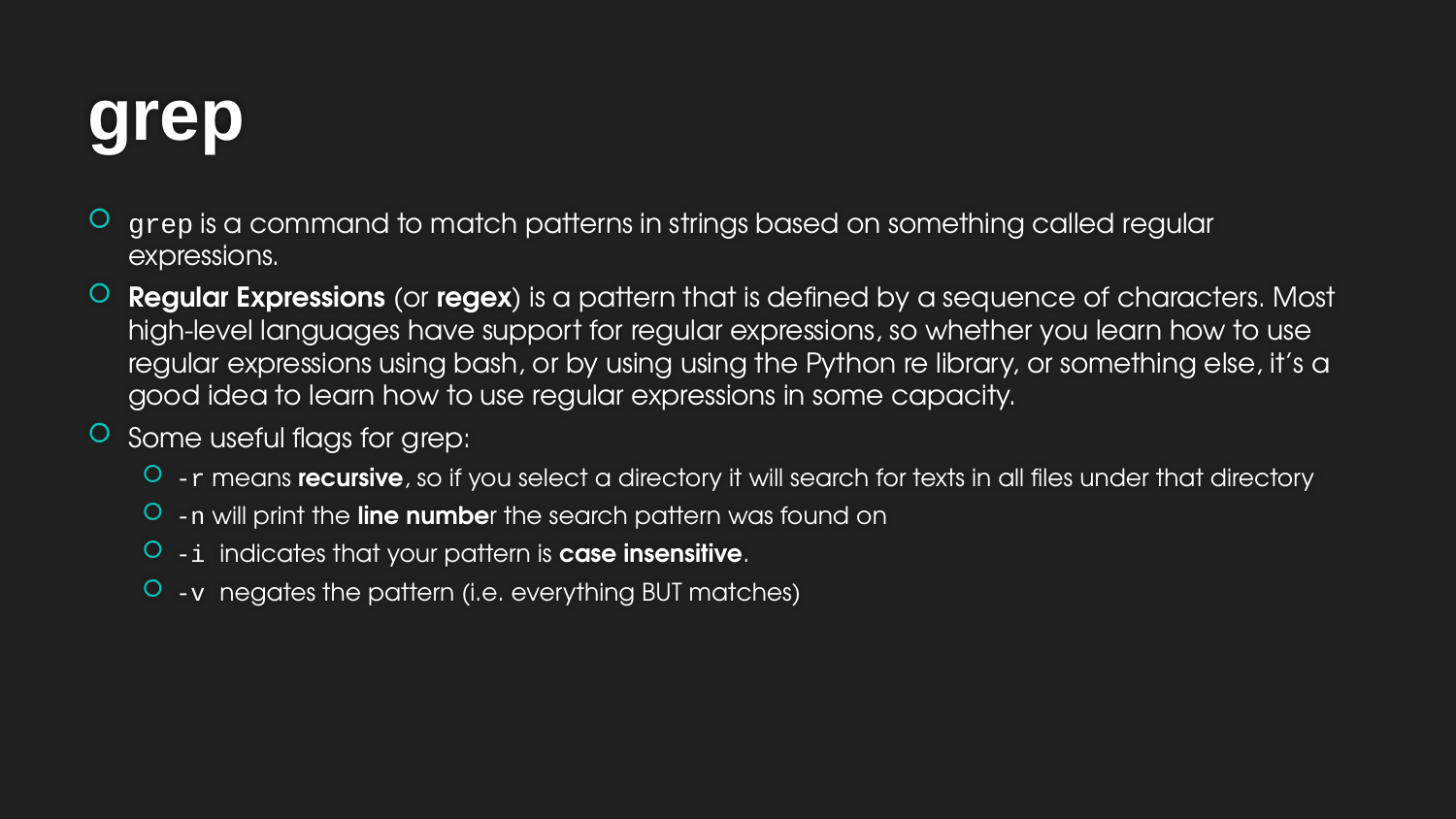

# grep
grep is a command to match patterns in strings based on something called regular expressions.
Regular Expressions (or regex) is a pattern that is defined by a sequence of characters. Most high-level languages have support for regular expressions, so whether you learn how to use regular expressions using bash, or by using using the Python re library, or something else, it’s a good idea to learn how to use regular expressions in some capacity.
Some useful flags for grep:
-r means recursive, so if you select a directory it will search for texts in all files under that directory
-n will print the line number the search pattern was found on
-i indicates that your pattern is case insensitive.
-v negates the pattern (i.e. everything BUT matches)